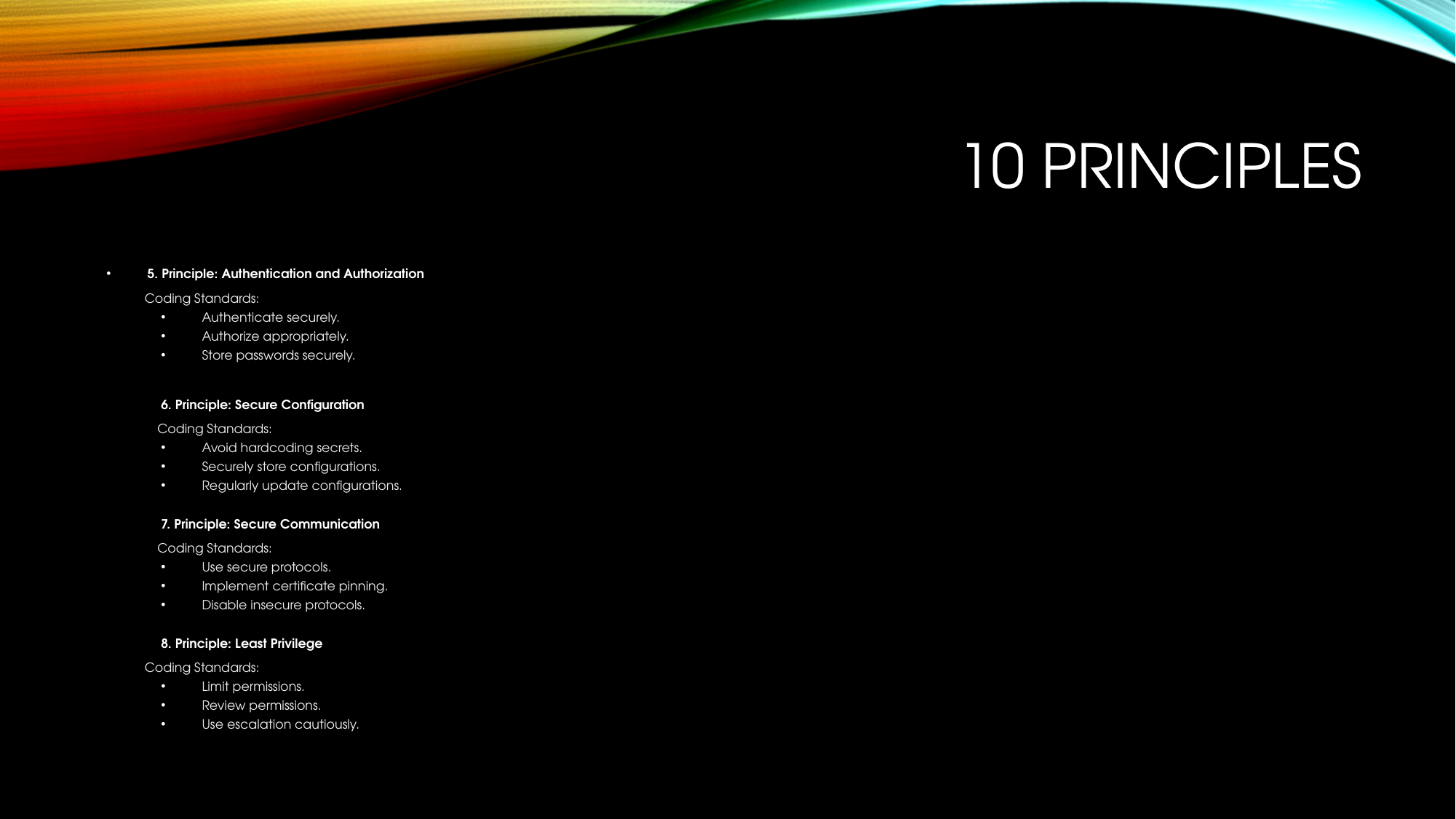

# 10 PRINCIPLES
5. Principle: Authentication and Authorization
   Coding Standards:
Authenticate securely.
Authorize appropriately.
Store passwords securely.

6. Principle: Secure Configuration
    Coding Standards:
Avoid hardcoding secrets.
Securely store configurations.
Regularly update configurations.

7. Principle: Secure Communication
    Coding Standards:
Use secure protocols.
Implement certificate pinning.
Disable insecure protocols.

8. Principle: Least Privilege
   Coding Standards:
Limit permissions.
Review permissions.
Use escalation cautiously.